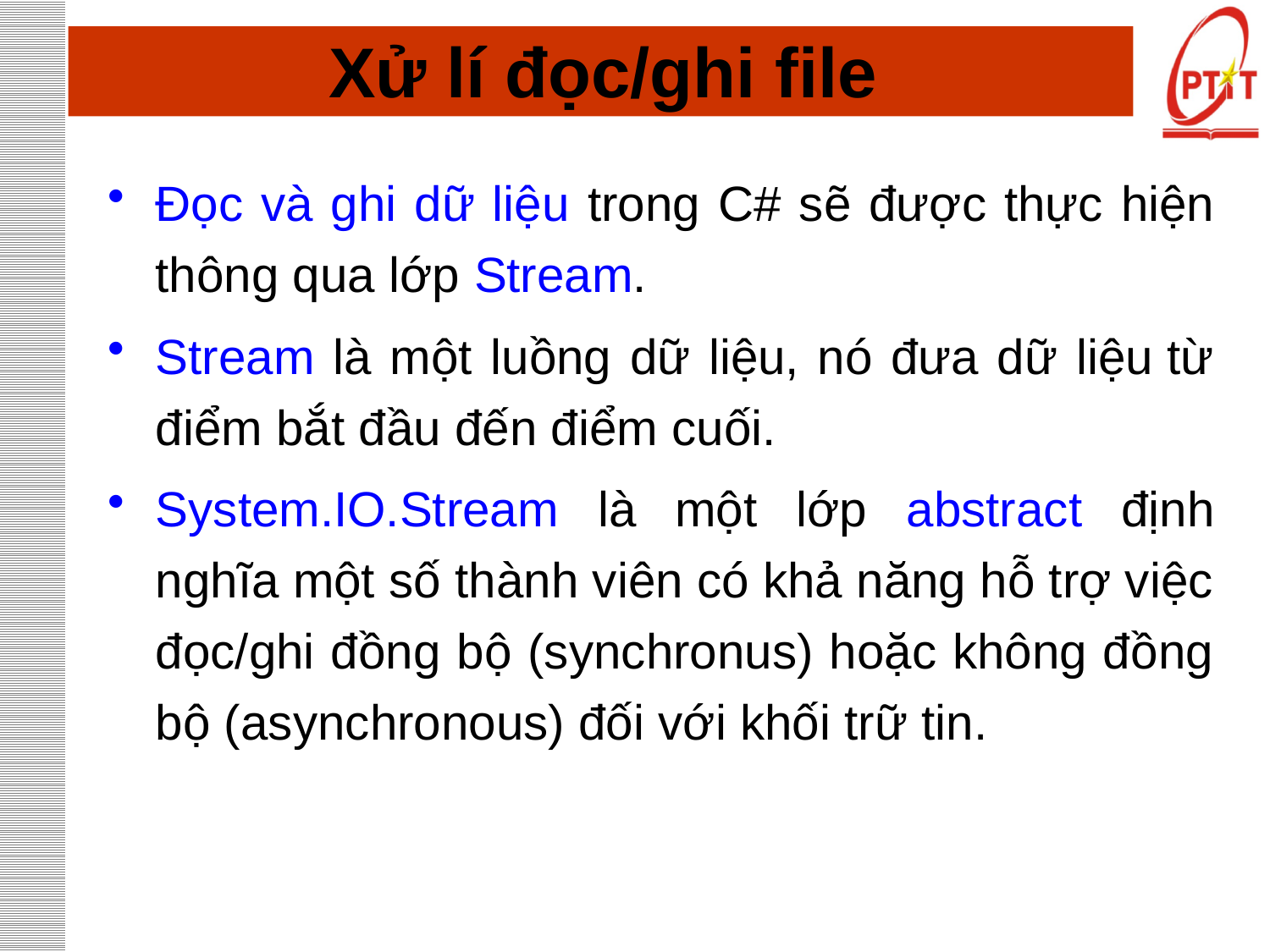

# Xử lí đọc/ghi file
Đọc và ghi dữ liệu trong C# sẽ được thực hiện thông qua lớp Stream.
Stream là một luồng dữ liệu, nó đưa dữ liệu từ điểm bắt đầu đến điểm cuối.
System.IO.Stream là một lớp abstract định nghĩa một số thành viên có khả năng hỗ trợ việc đọc/ghi đồng bộ (synchronus) hoặc không đồng bộ (asynchronous) đối với khối trữ tin.